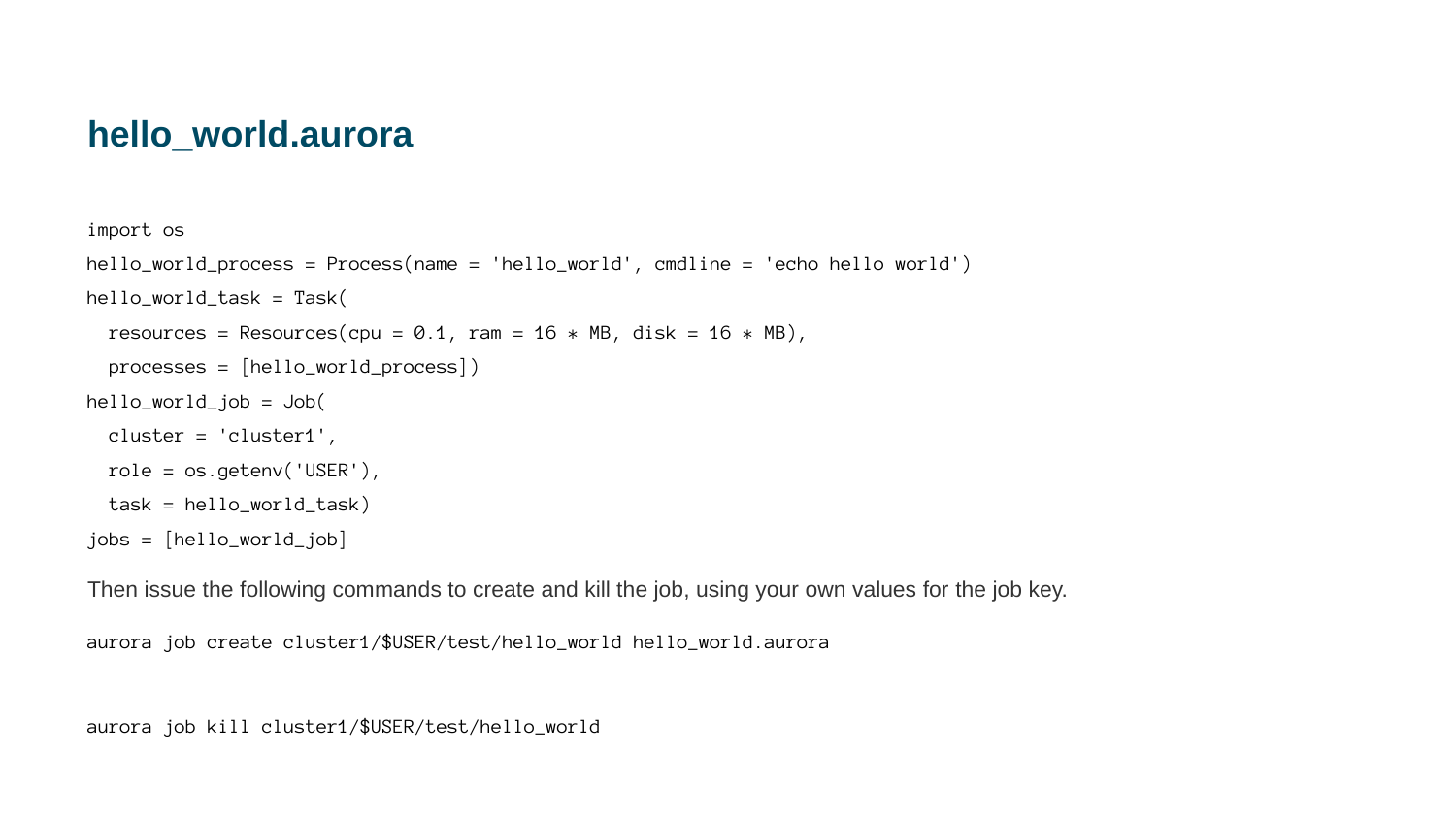

# hello_world.aurora
import os
hello_world_process = Process(name = 'hello_world', cmdline = 'echo hello world')
hello_world_task = Task(
  resources = Resources(cpu = 0.1, ram = 16 * MB, disk = 16 * MB),
  processes = [hello_world_process])
hello_world_job = Job(
  cluster = 'cluster1',
  role = os.getenv('USER'),
  task = hello_world_task)
jobs = [hello_world_job]
Then issue the following commands to create and kill the job, using your own values for the job key.
aurora job create cluster1/$USER/test/hello_world hello_world.aurora
aurora job kill cluster1/$USER/test/hello_world